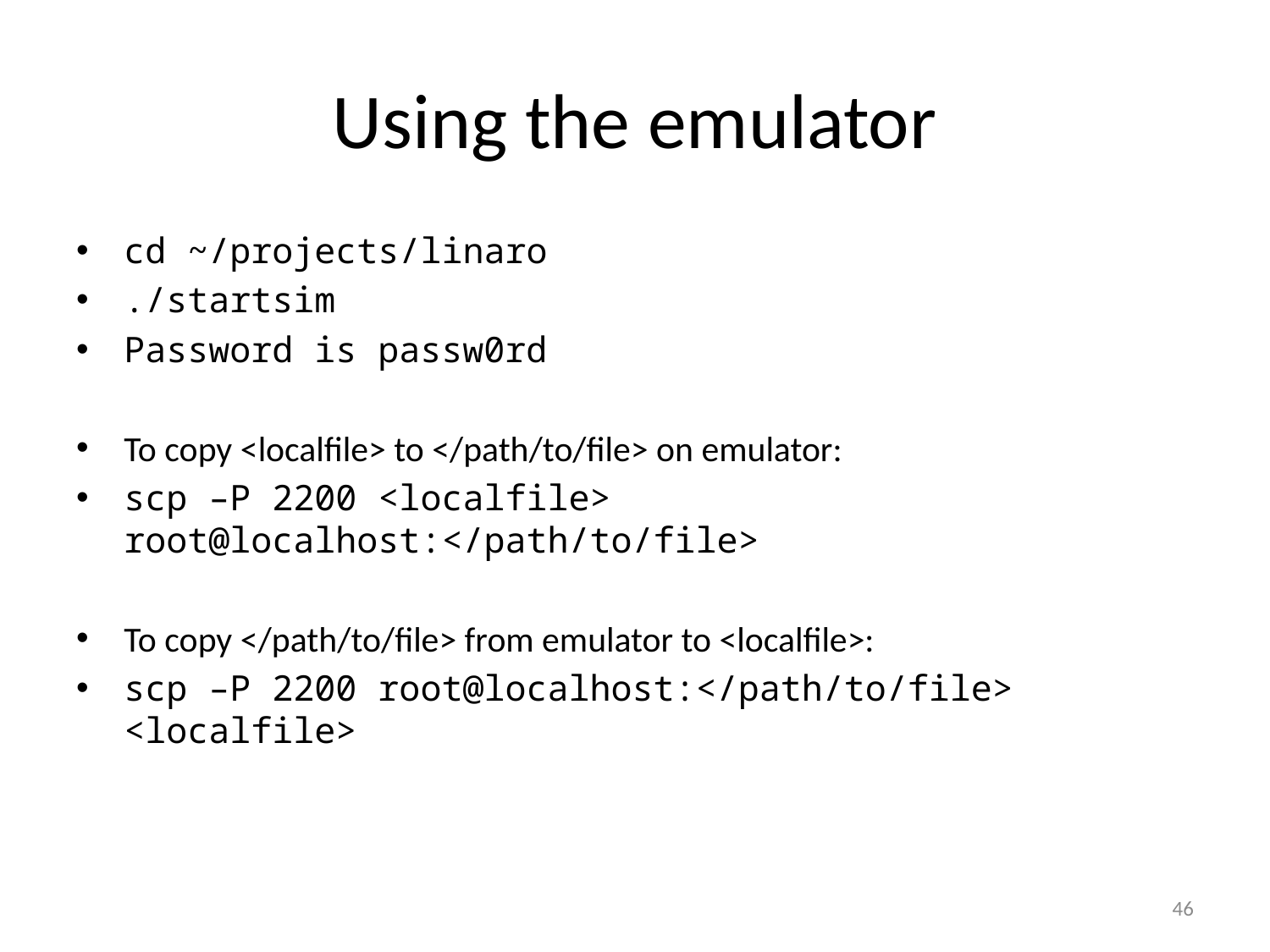

# Using the emulator
cd ~/projects/linaro
./startsim
Password is passw0rd

To copy <localfile> to </path/to/file> on emulator:
scp –P 2200 <localfile> root@localhost:</path/to/file>

To copy </path/to/file> from emulator to <localfile>:
scp –P 2200 root@localhost:</path/to/file> <localfile>
46